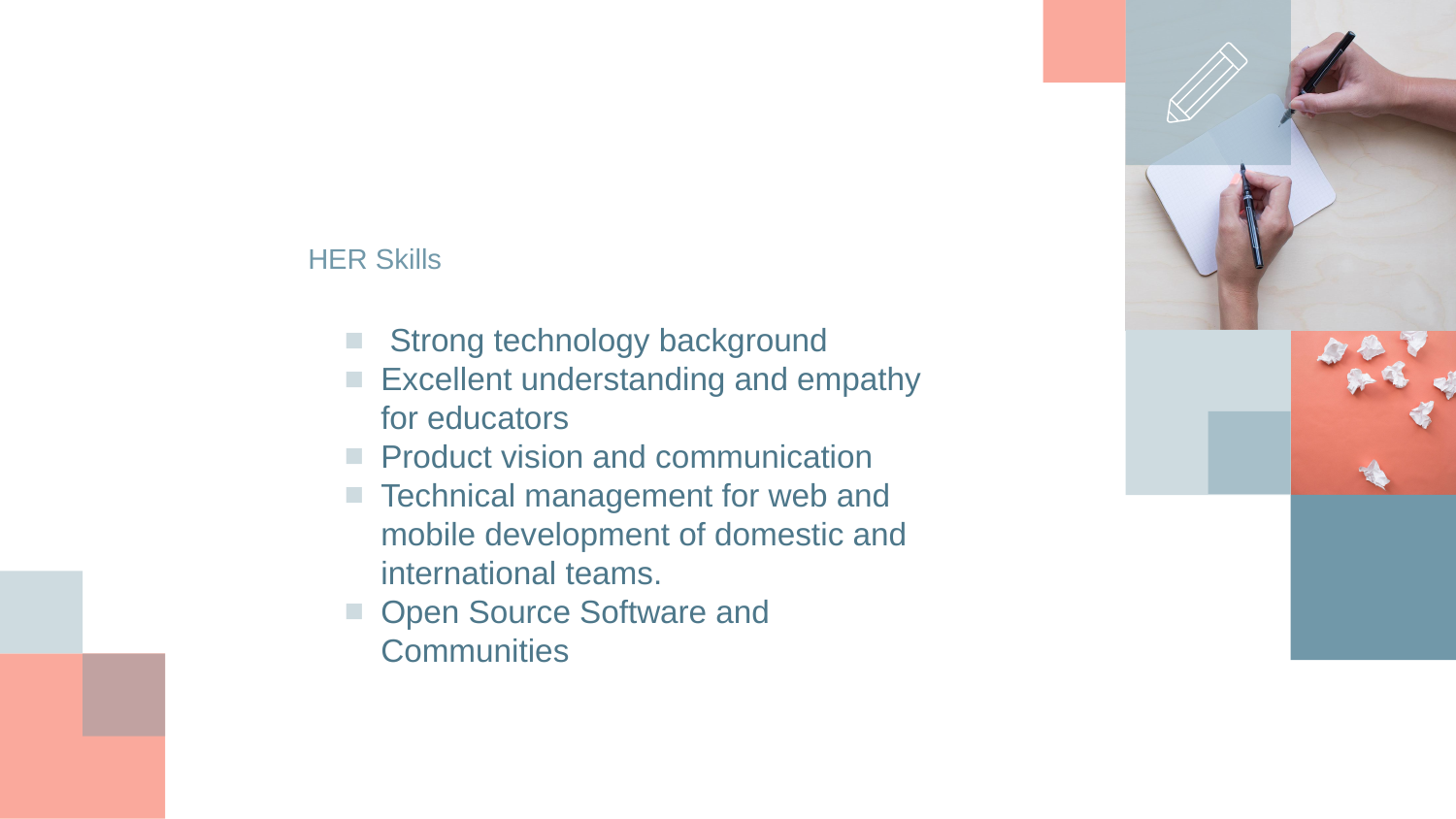

# HER Skills
Strong technology background
Excellent understanding and empathy for educators
Product vision and communication
Technical management for web and mobile development of domestic and international teams.
Open Source Software and Communities